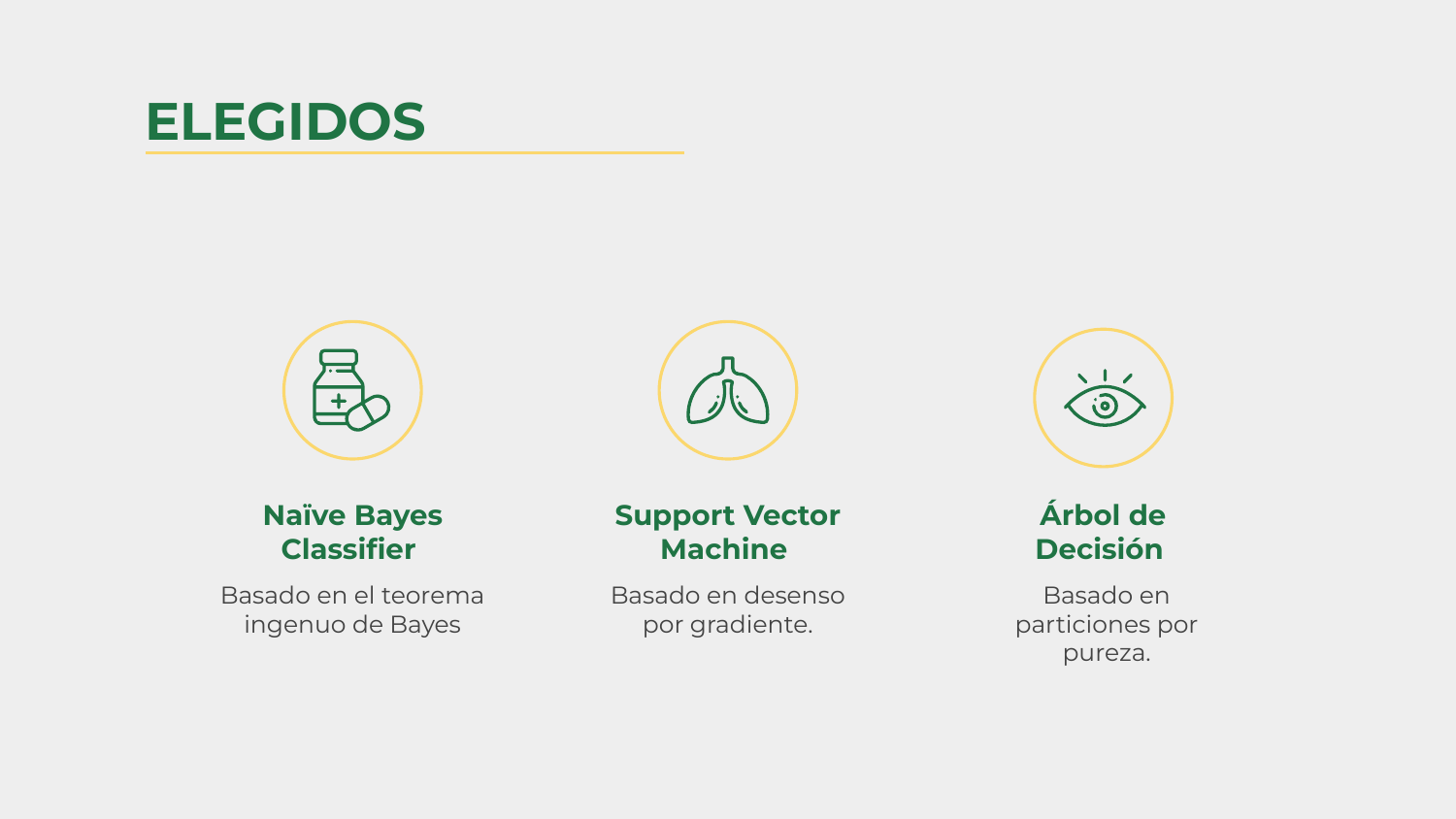

# ELEGIDOS

Naïve Bayes Classifier
Support Vector Machine
Árbol de Decisión
Basado en el teorema ingenuo de Bayes
Basado en desenso por gradiente.
Basado en particiones por pureza.